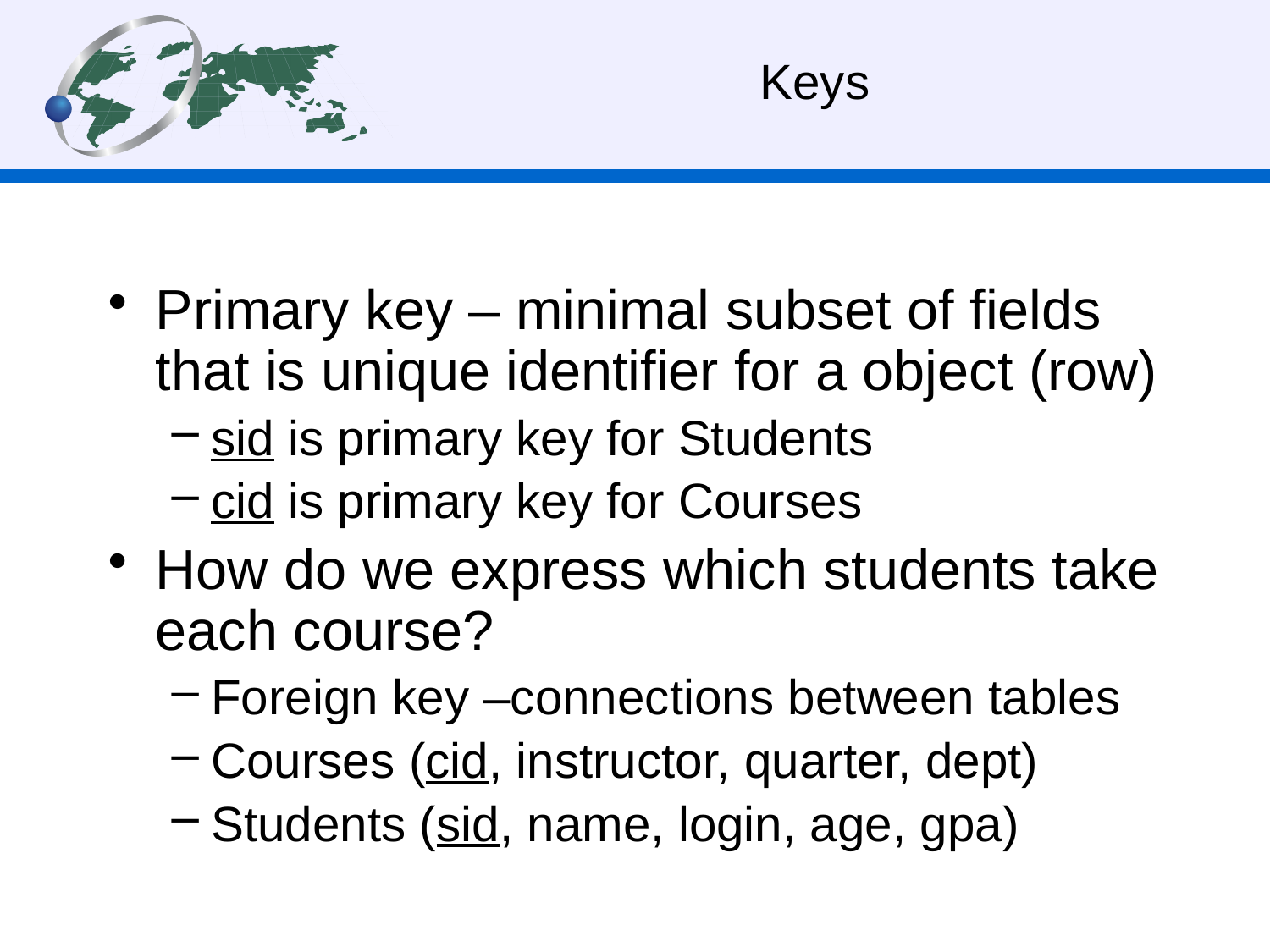

# Keys
Primary key – minimal subset of fields that is unique identifier for a object (row)
sid is primary key for Students
cid is primary key for Courses
How do we express which students take each course?
Foreign key –connections between tables
Courses (cid, instructor, quarter, dept)
Students (sid, name, login, age, gpa)